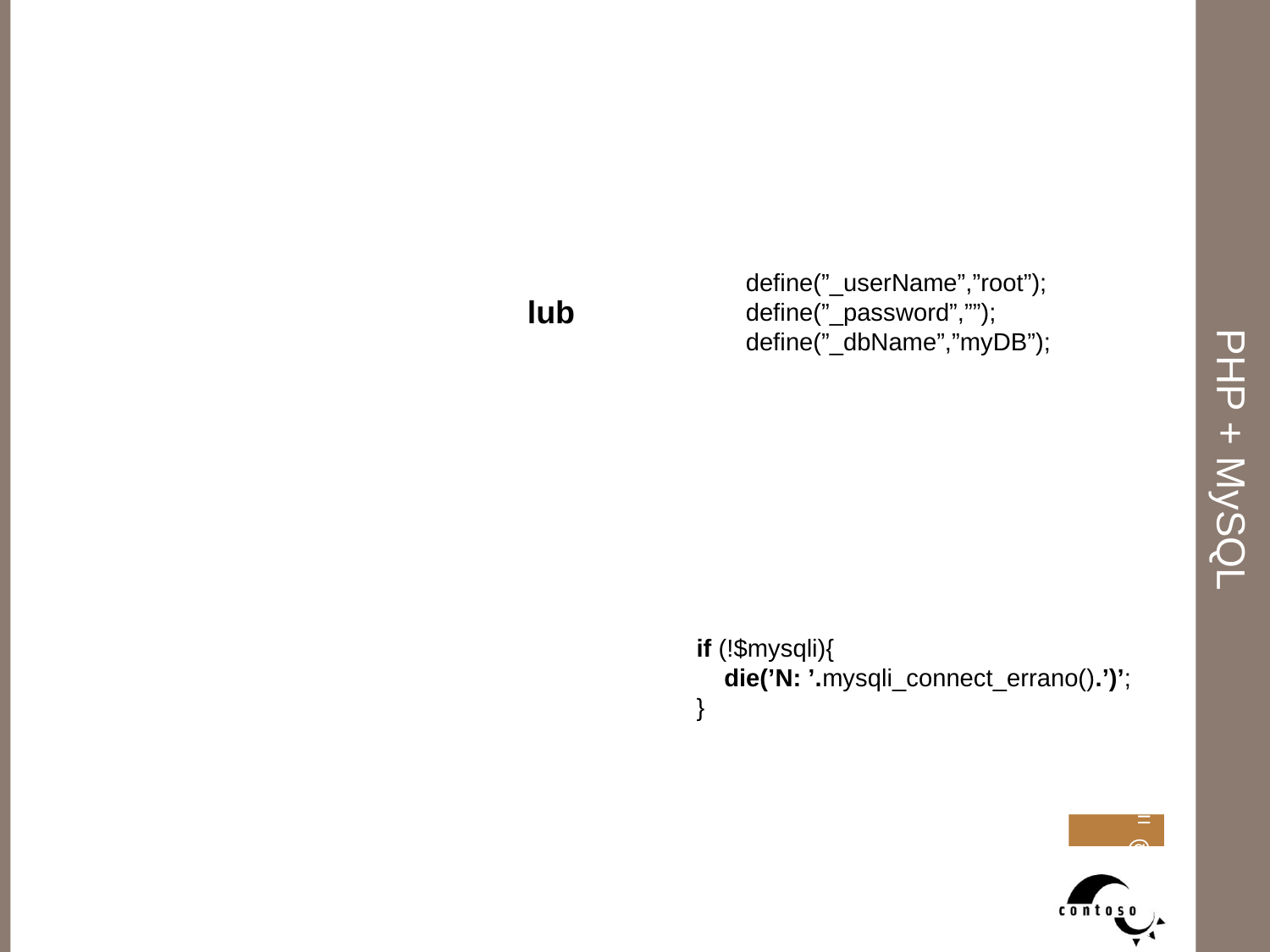

PHP + MySQL
A co w skrypcie PHP?

Korzystamy z metod PHP do obsługi baz, a więc:

Definiujemy elementy potrzebne do zdefiniowania połączenia z serwerem baz danych,

	$userName = "root";
$password = "";
$dbName = "myDB";

2. Tworzymy obiekt połączenia
a) $mysqli = @new mysqli("localhost", $userName, $password, $dbName);
	b) $mysqli = @mysqli_connect("localhost", $userName, $password, $dbName);

3. Sprawdzamy stan obiektu $mysqli (mysqli::$connect_errno, mysqli::$error)
if ($mysqli->connect_errno){
	   die ('N: (' . $mysqli->connect_errno . ') ';
	}

4. Definiujemy obiekt zawierający instrukcje SQL, która ma być wykonana
$query = ”select * from tabela”;

define(”_userName”,”root”);
define(”_password”,””);
define(”_dbName”,”myDB”);
lub
if (!$mysqli){
    die(’N: ’.mysqli_connect_errano().’)’;
}